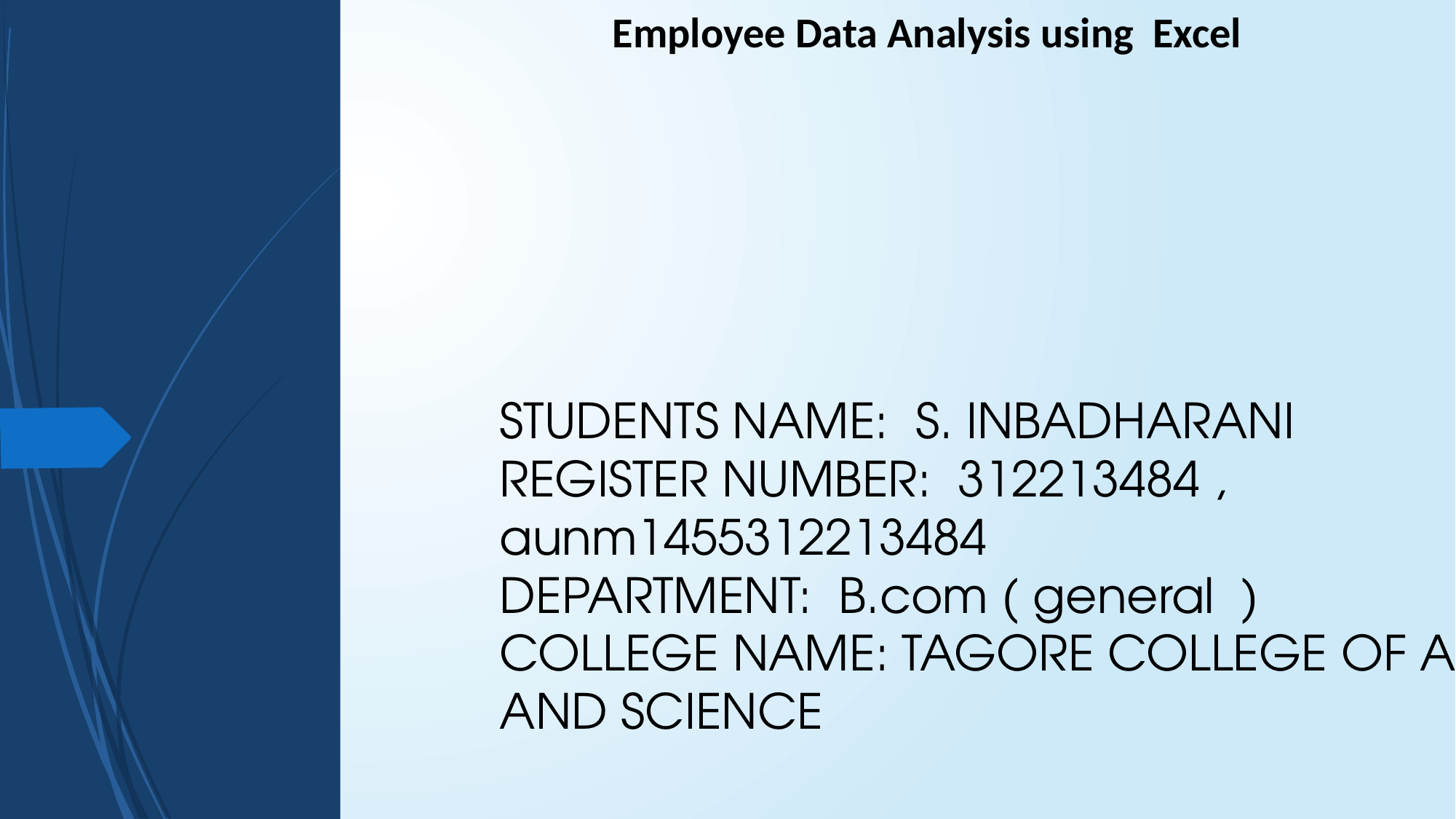

Employee Data Analysis using  Excel

STUDENTS NAME:  S. INBADHARANI
REGISTER NUMBER:  312213484 , aunm1455312213484
DEPARTMENT:  B.com ( general  )
COLLEGE NAME: TAGORE COLLEGE OF ARTS AND SCIENCE